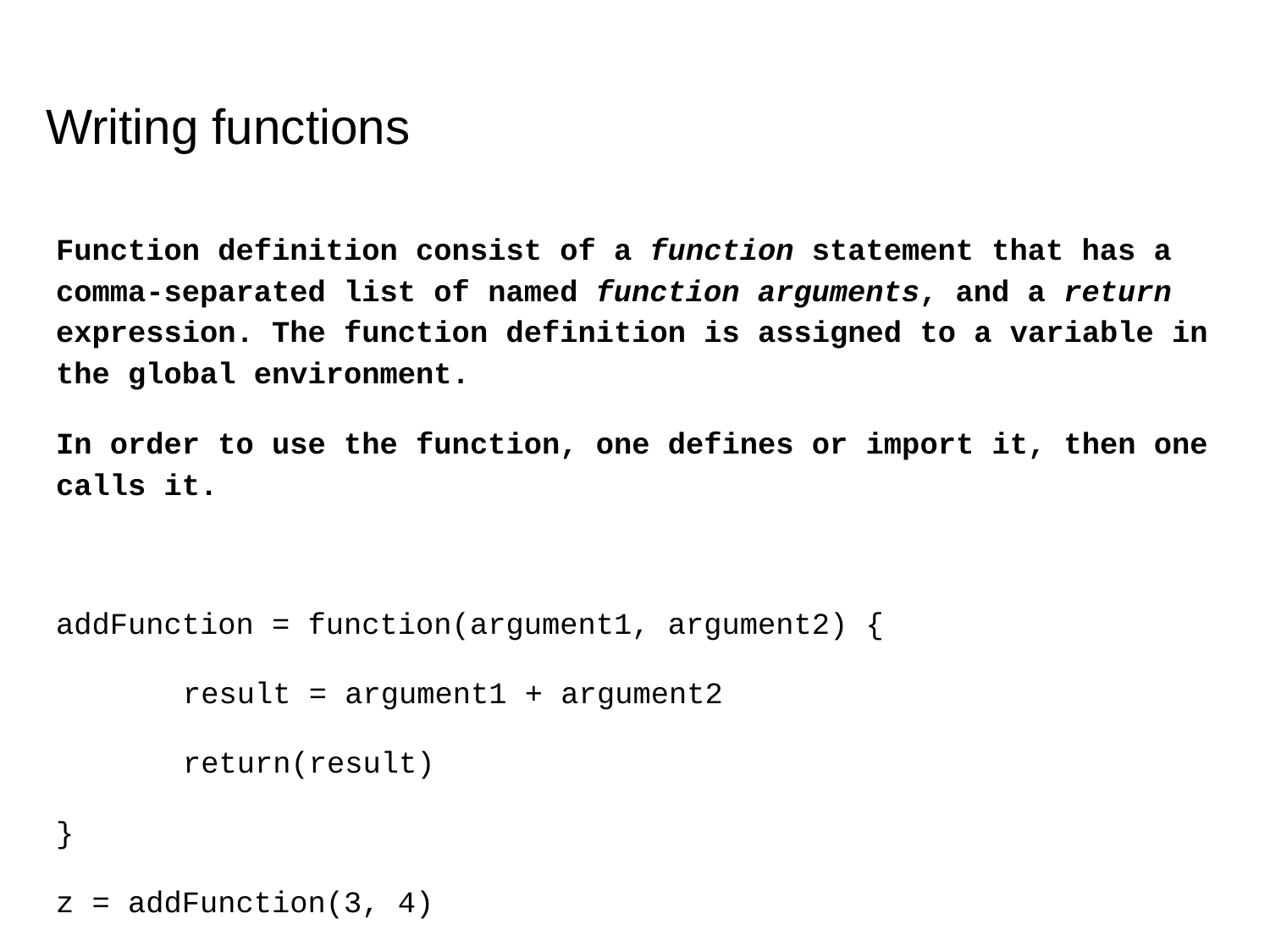

# Writing functions
Function definition consist of a function statement that has a comma-separated list of named function arguments, and a return expression. The function definition is assigned to a variable in the global environment.
In order to use the function, one defines or import it, then one calls it.

addFunction = function(argument1, argument2) {
	result = argument1 + argument2
	return(result)
}
z = addFunction(3, 4)